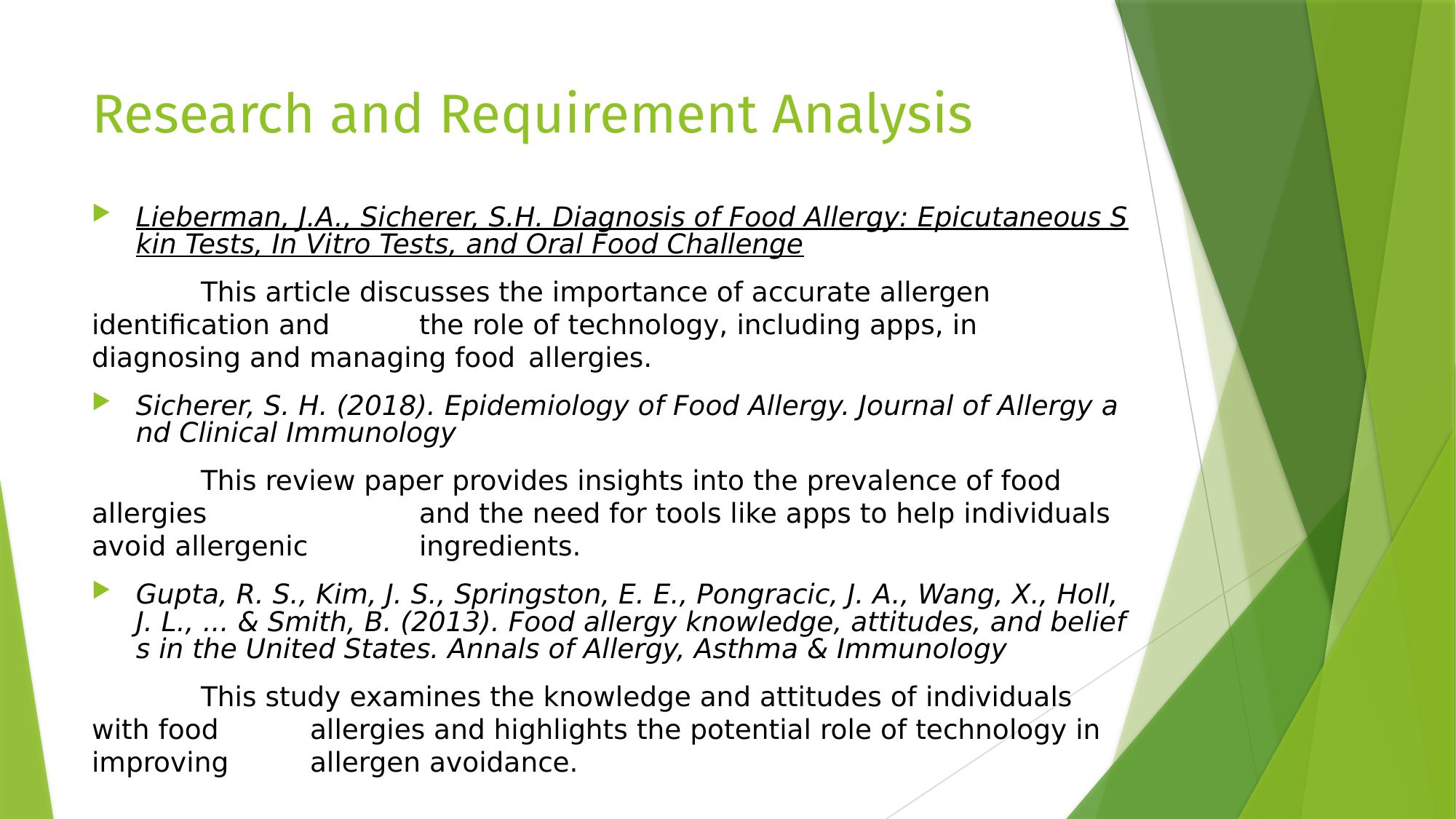

# Research and Requirement Analysis
Lieberman, J.A., Sicherer, S.H. Diagnosis of Food Allergy: Epicutaneous Skin Tests, In Vitro Tests, and Oral Food Challenge
	This article discusses the importance of accurate allergen identification and 	the role of technology, including apps, in diagnosing and managing food 	allergies.
Sicherer, S. H. (2018). Epidemiology of Food Allergy. Journal of Allergy and Clinical Immunology
	This review paper provides insights into the prevalence of food allergies 		and the need for tools like apps to help individuals avoid allergenic 	ingredients.
Gupta, R. S., Kim, J. S., Springston, E. E., Pongracic, J. A., Wang, X., Holl, J. L., ... & Smith, B. (2013). Food allergy knowledge, attitudes, and beliefs in the United States. Annals of Allergy, Asthma & Immunology
	This study examines the knowledge and attitudes of individuals with food 	allergies and highlights the potential role of technology in improving 	allergen avoidance.